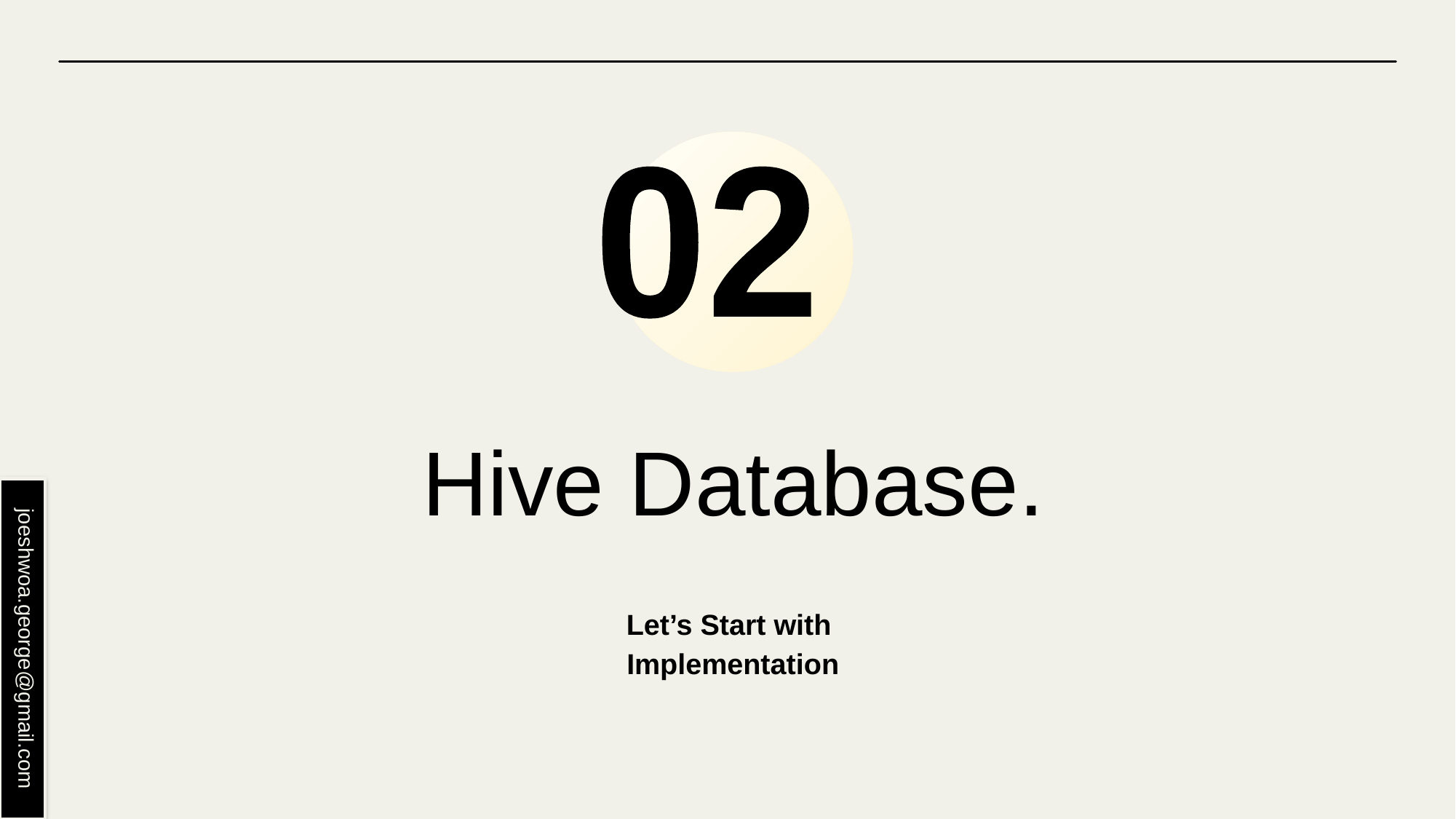

02
# Hive Database.
Let’s Start with
Implementation
joeshwoa.george@gmail.com